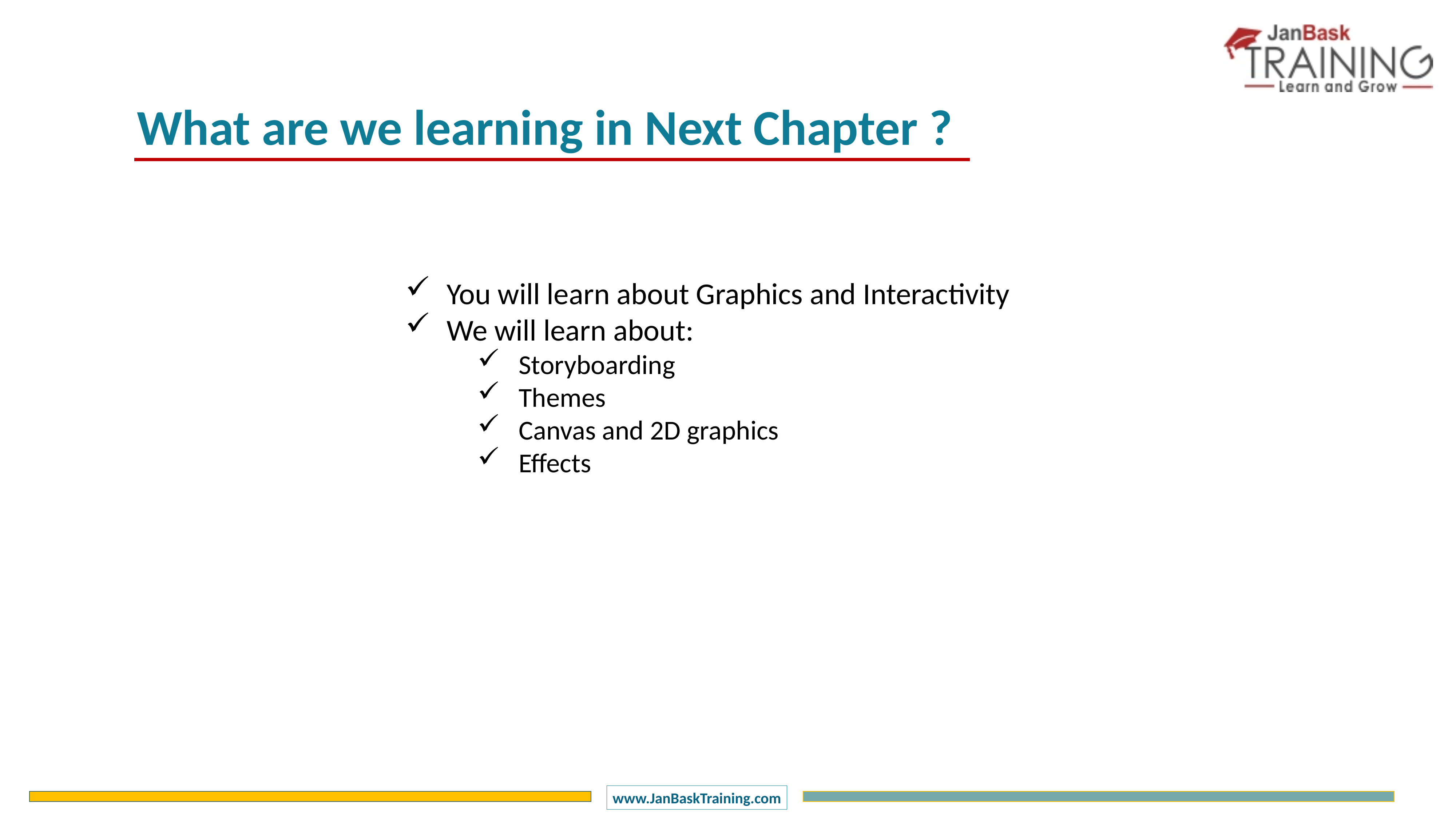

What are we learning in Next Chapter ?
You will learn about Graphics and Interactivity
We will learn about:
Storyboarding
Themes
Canvas and 2D graphics
Effects